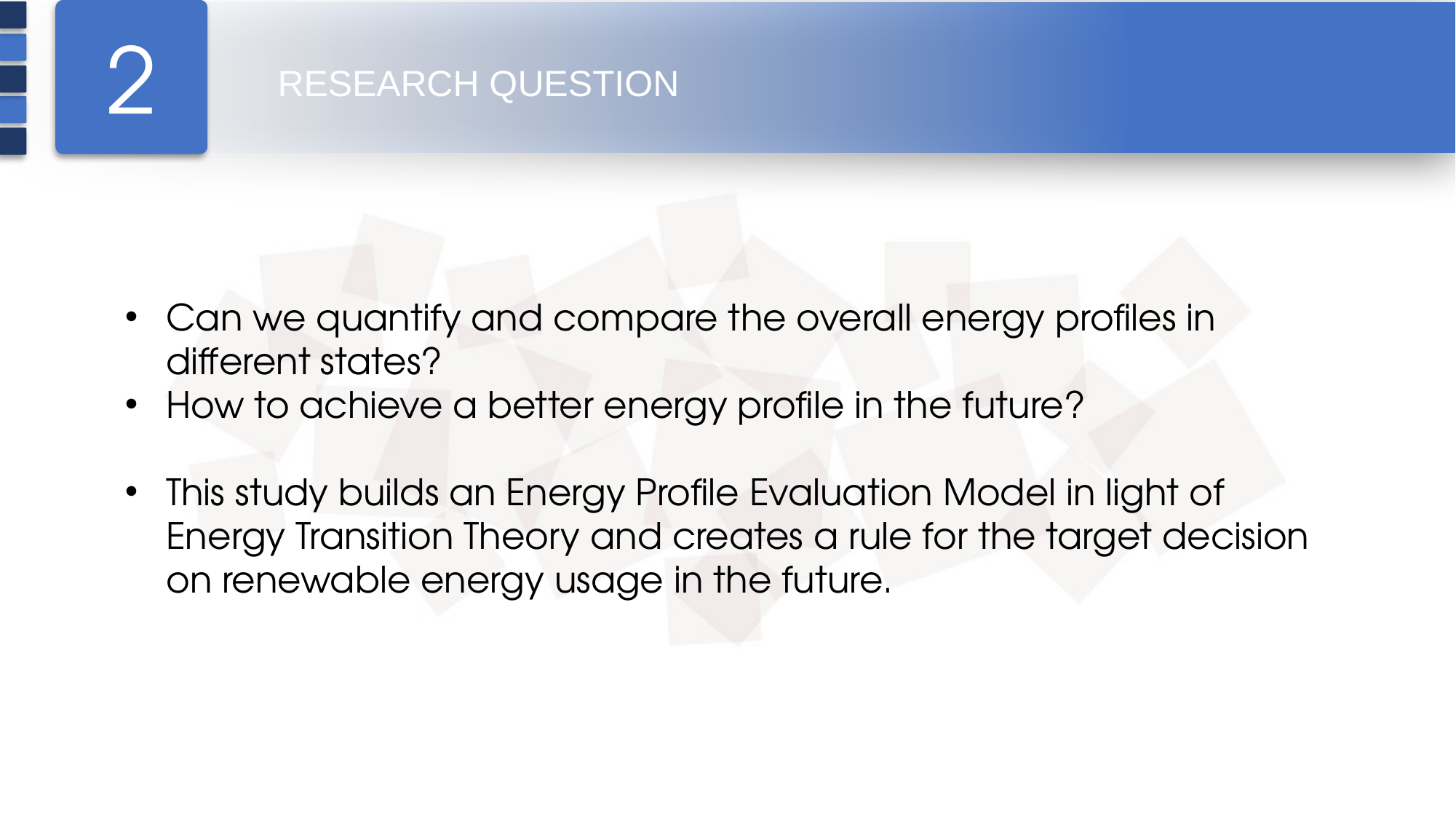

2

RESEARCH QUESTION
Can we quantify and compare the overall energy profiles in different states?
How to achieve a better energy profile in the future?

This study builds an Energy Profile Evaluation Model in light of Energy Transition Theory and creates a rule for the target decision on renewable energy usage in the future.